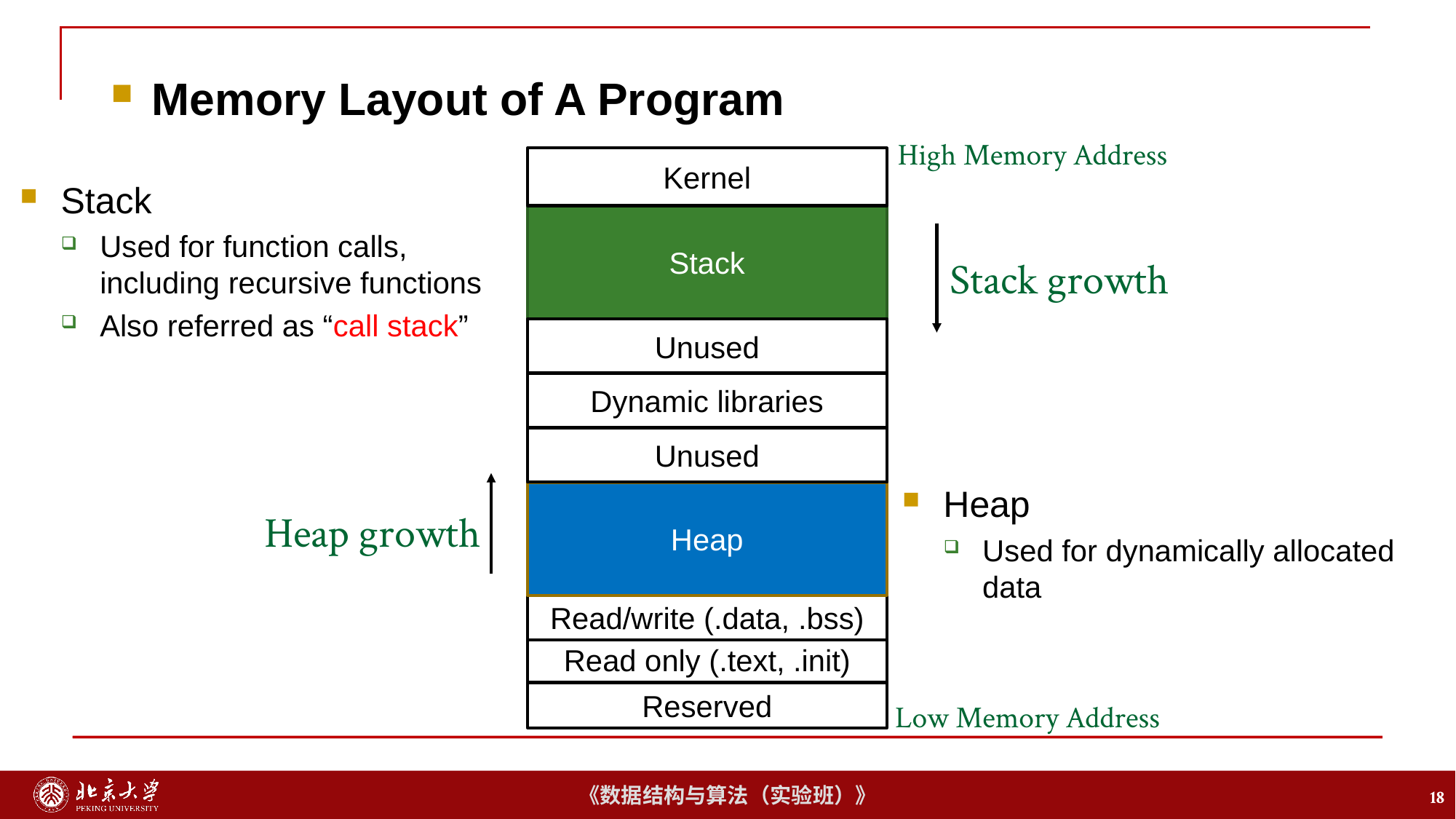

Memory Layout of A Program
High Memory Address
Kernel
Stack
Used for function calls,
including recursive functions
Also referred as “call stack”
Stack
Stack growth
Unused
Dynamic libraries
Unused
Heap
Used for dynamically allocated data
Heap
Heap growth
Read/write (.data, .bss)
Read only (.text, .init)
Reserved
Low Memory Address
18